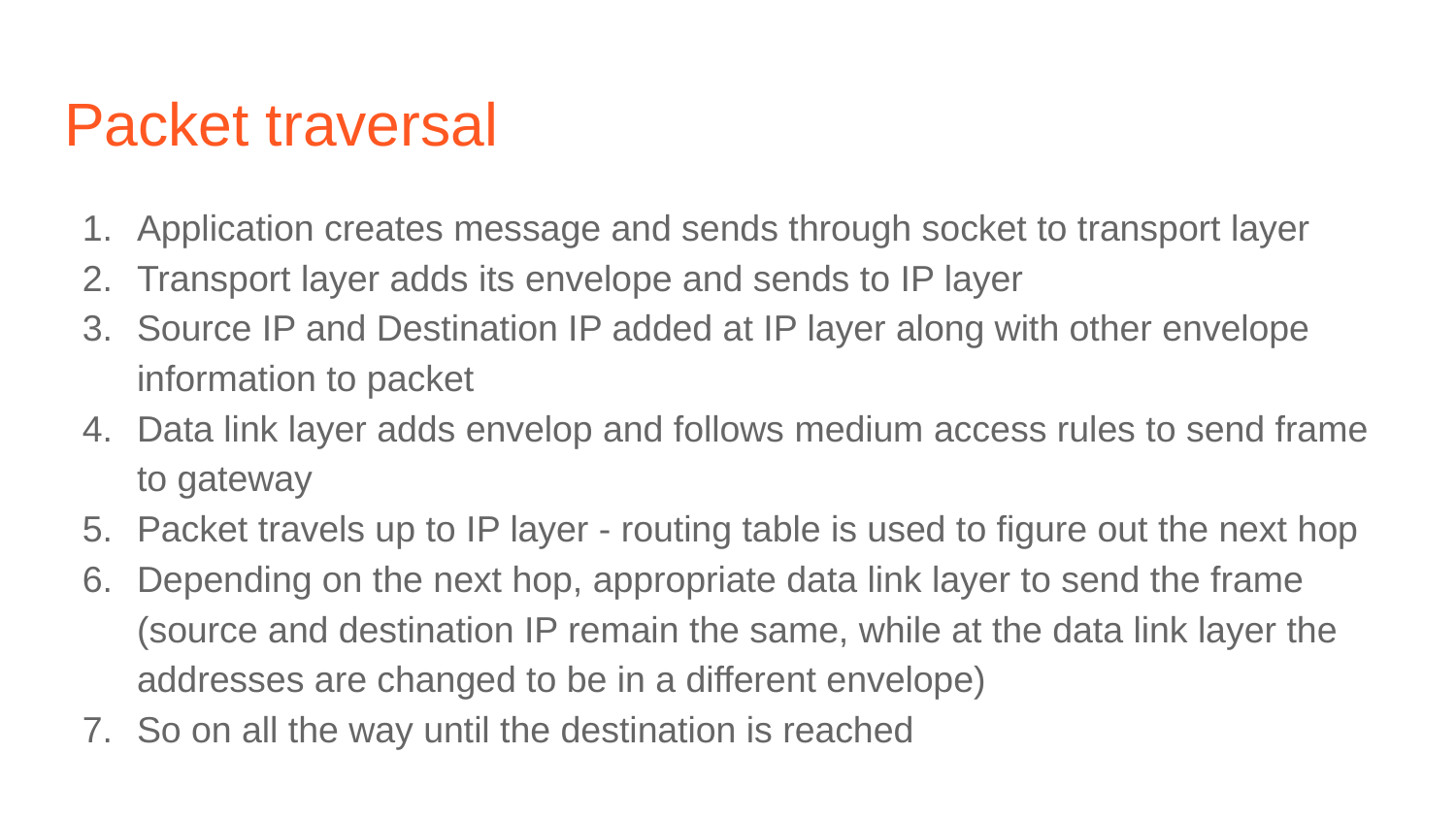

# Packet traversal
Application creates message and sends through socket to transport layer
Transport layer adds its envelope and sends to IP layer
Source IP and Destination IP added at IP layer along with other envelope information to packet
Data link layer adds envelop and follows medium access rules to send frame to gateway
Packet travels up to IP layer - routing table is used to figure out the next hop
Depending on the next hop, appropriate data link layer to send the frame (source and destination IP remain the same, while at the data link layer the addresses are changed to be in a different envelope)
So on all the way until the destination is reached